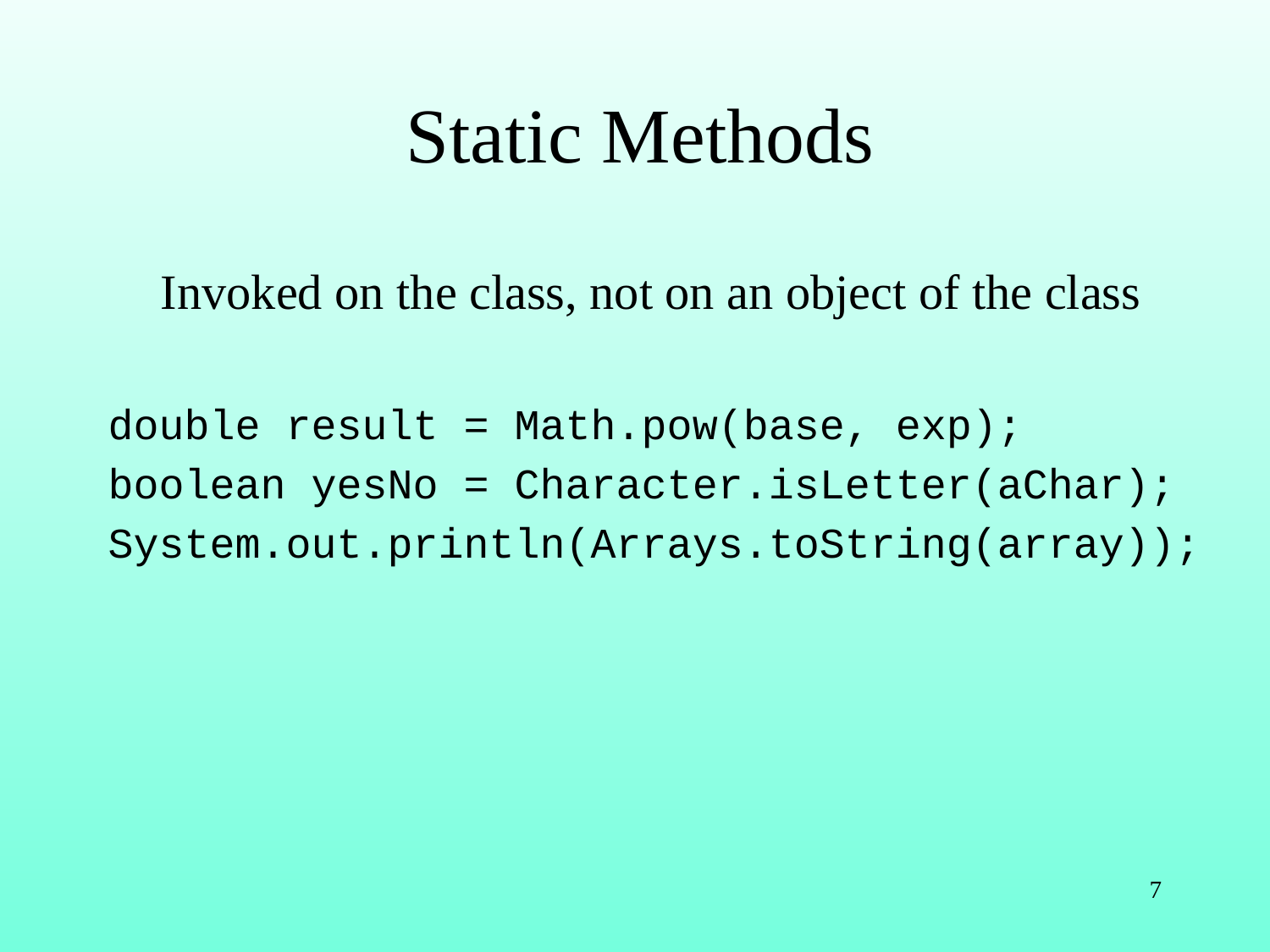

# Static Methods
Invoked on the class, not on an object of the class

double result = Math.pow(base, exp);
boolean yesNo = Character.isLetter(aChar);
System.out.println(Arrays.toString(array));
7